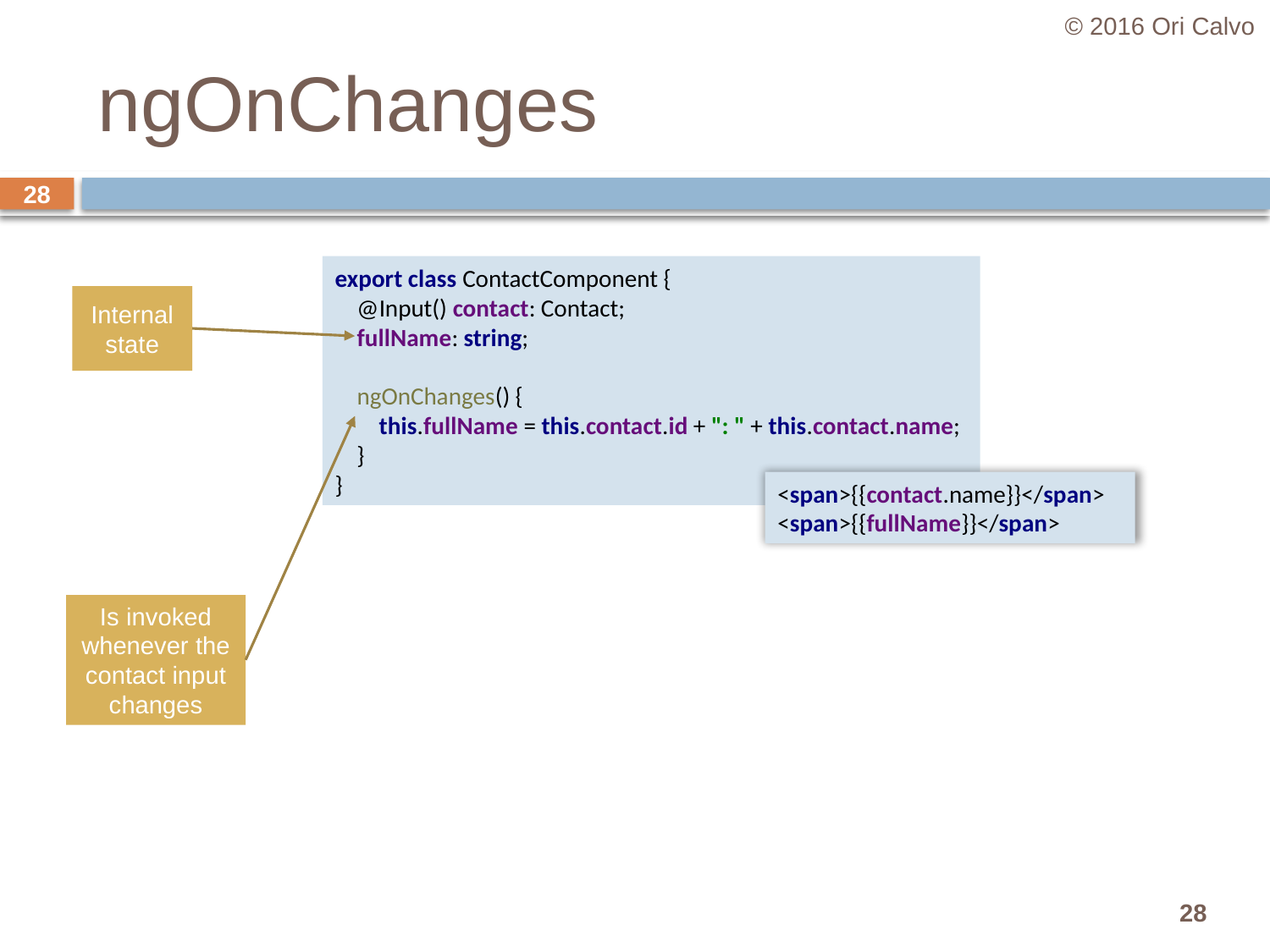

© 2016 Ori Calvo
# ngOnChanges
28
export class ContactComponent {
    @Input() contact: Contact;
    fullName: string;
    ngOnChanges() {
        this.fullName = this.contact.id + ": " + this.contact.name;
    }
}
Internal state
Is invoked whenever the contact input changes
<span>{{contact.name}}</span>
<span>{{fullName}}</span>